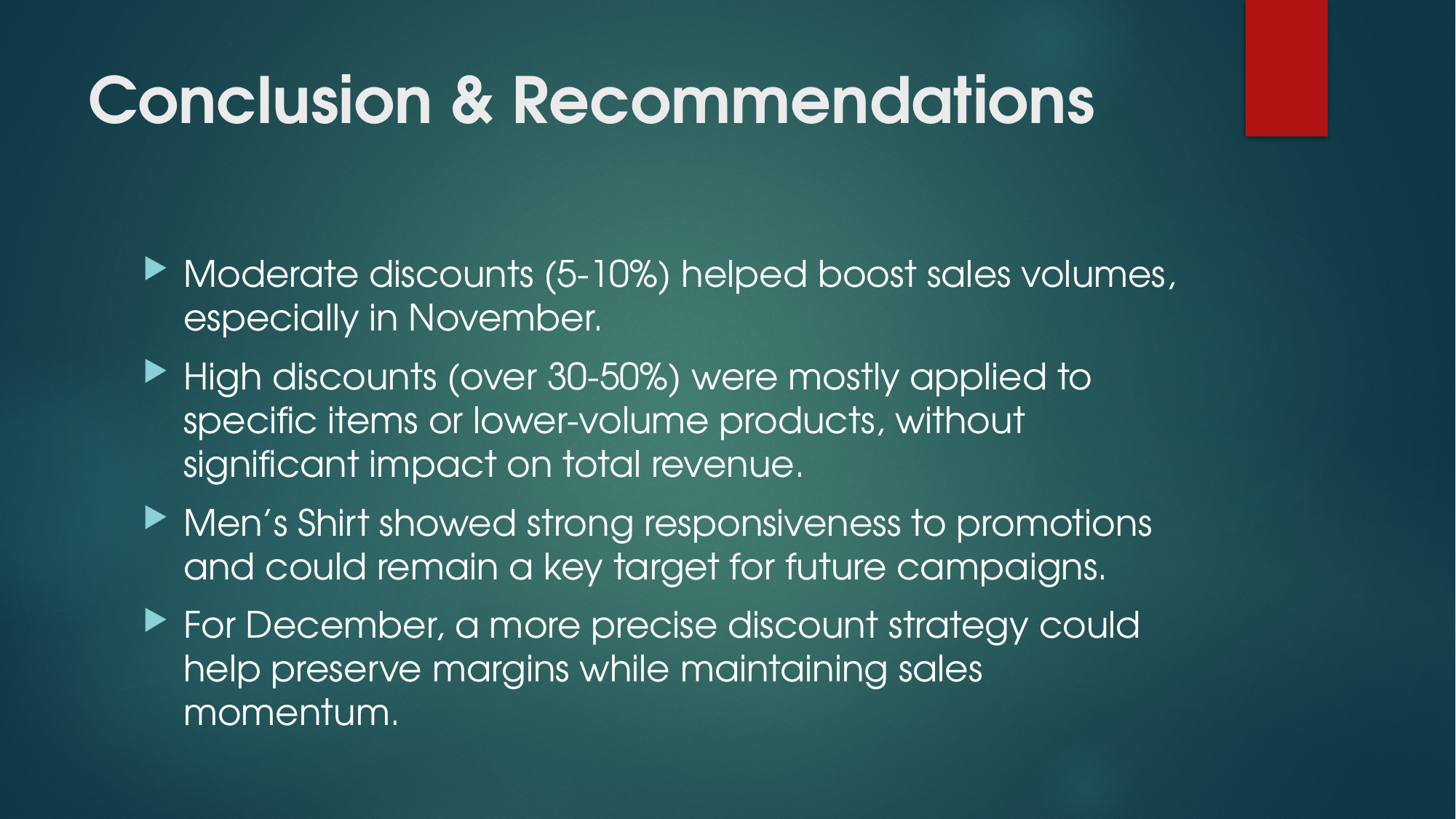

# Conclusion & Recommendations
Moderate discounts (5-10%) helped boost sales volumes, especially in November.
High discounts (over 30-50%) were mostly applied to specific items or lower-volume products, without significant impact on total revenue.
Men’s Shirt showed strong responsiveness to promotions and could remain a key target for future campaigns.
For December, a more precise discount strategy could help preserve margins while maintaining sales momentum.